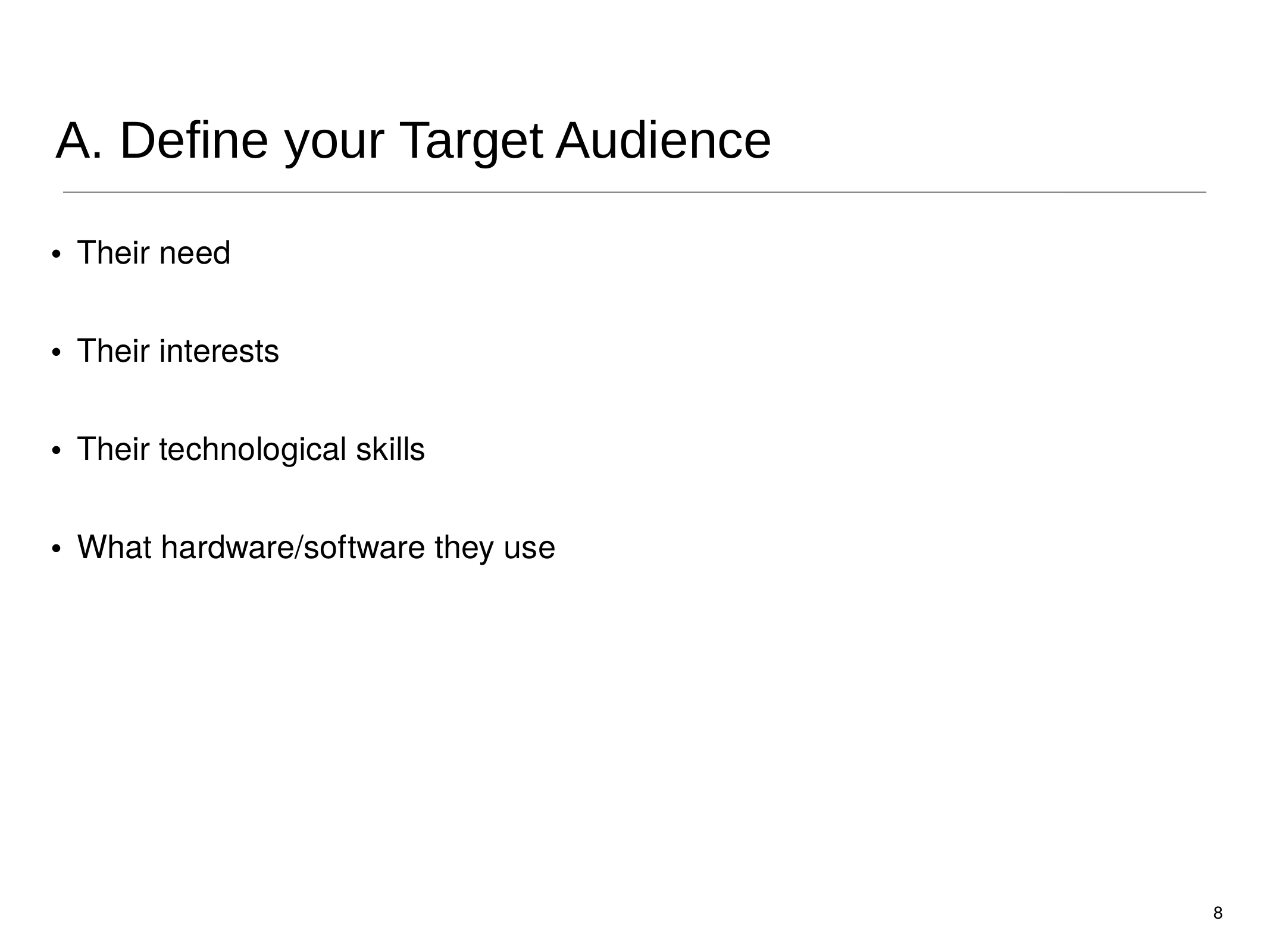

A. Define your Target Audience
Their need
Their interests
Their technological skills
What hardware/software they use
8